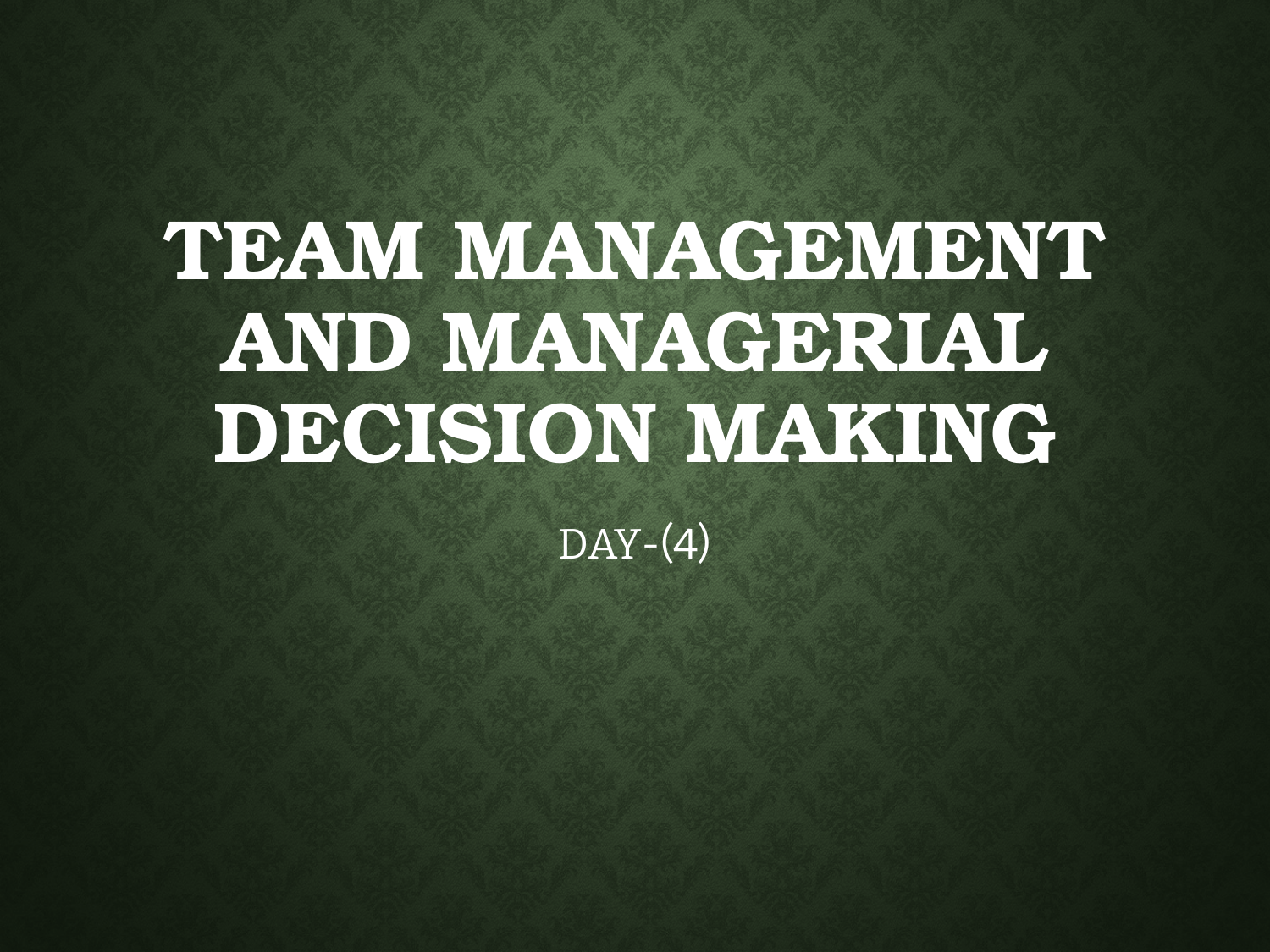

# TEAM MANAGEMENT AND MANAGERIAL DECISION MAKING
DAY-(4)